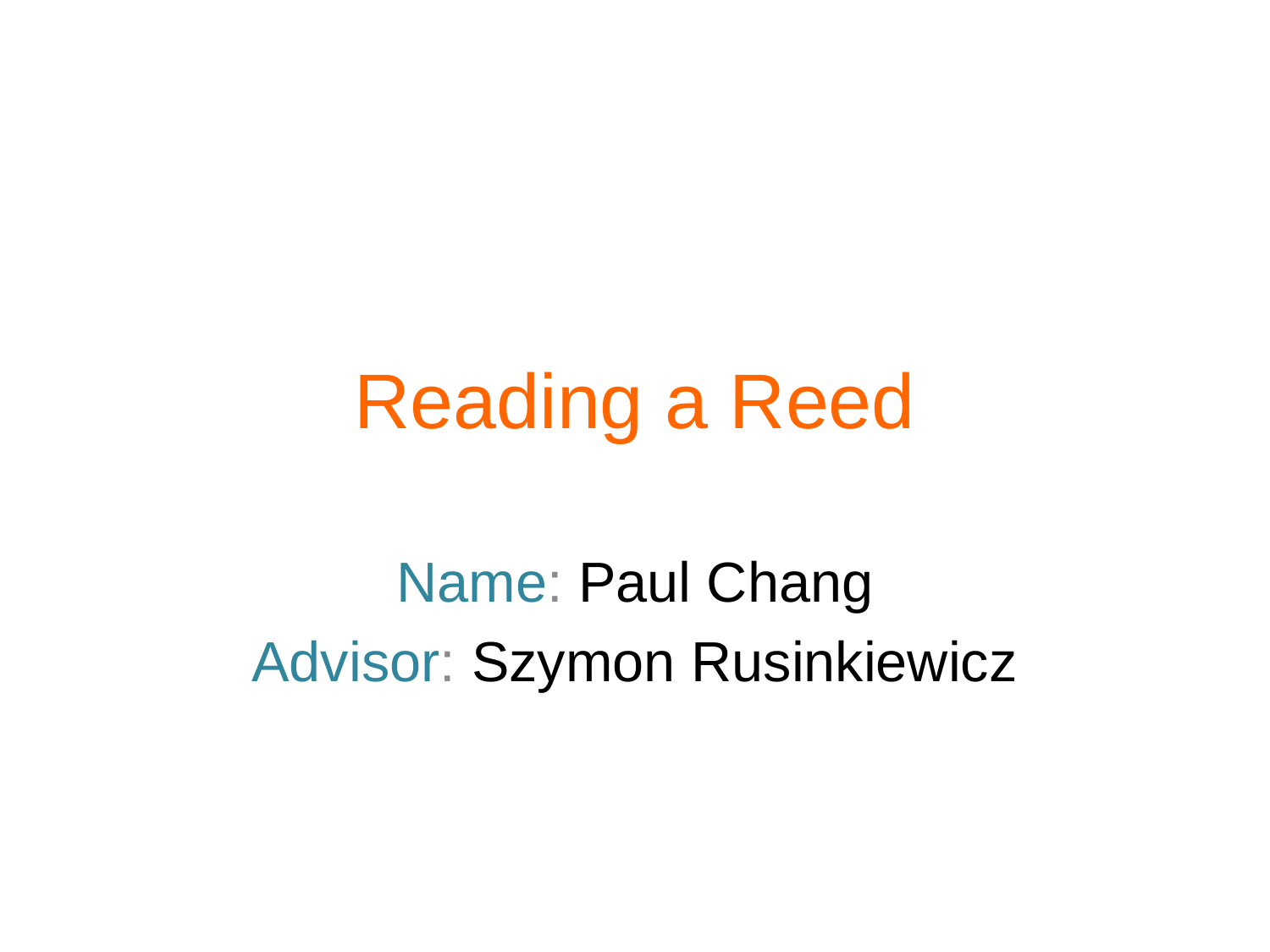

# Reading a Reed
Name: Paul Chang
Advisor: Szymon Rusinkiewicz